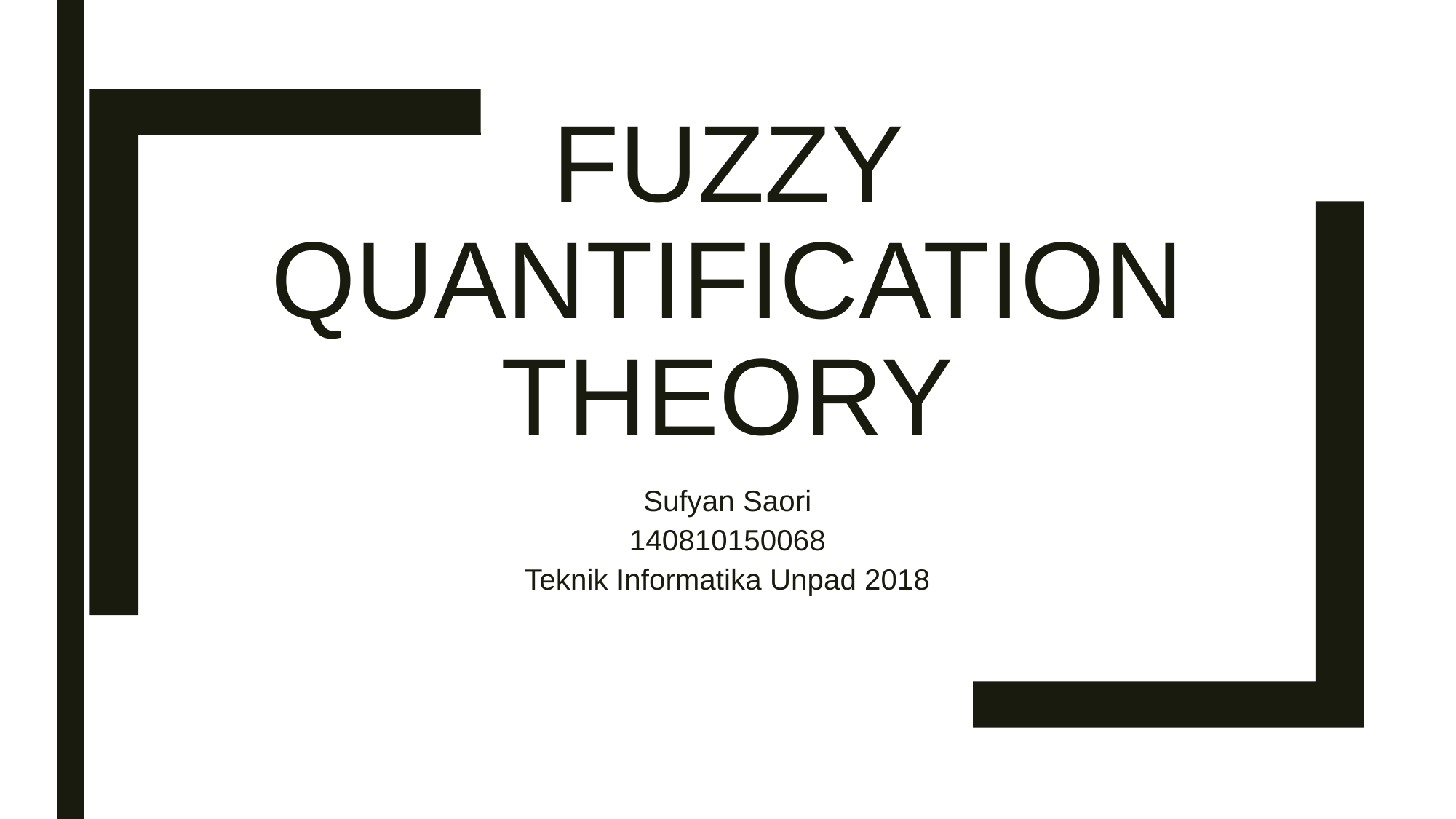

# Fuzzy Quantification Theory
Sufyan Saori
140810150068
Teknik Informatika Unpad 2018